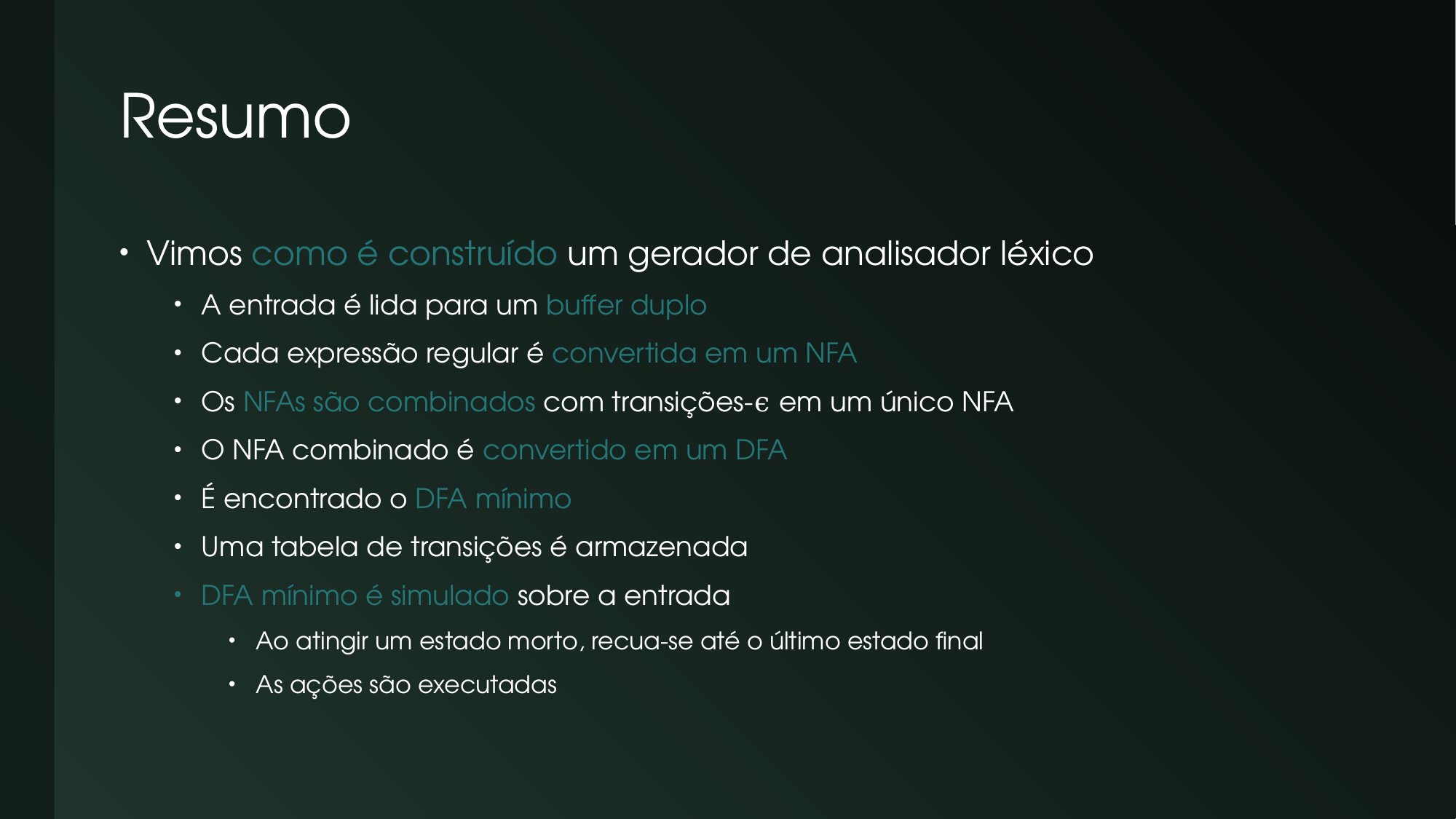

# Resumo
Vimos como é construído um gerador de analisador léxico
A entrada é lida para um buffer duplo
Cada expressão regular é convertida em um NFA
Os NFAs são combinados com transições-ϵ em um único NFA
O NFA combinado é convertido em um DFA
É encontrado o DFA mínimo
Uma tabela de transições é armazenada
DFA mínimo é simulado sobre a entrada
Ao atingir um estado morto, recua-se até o último estado final
As ações são executadas